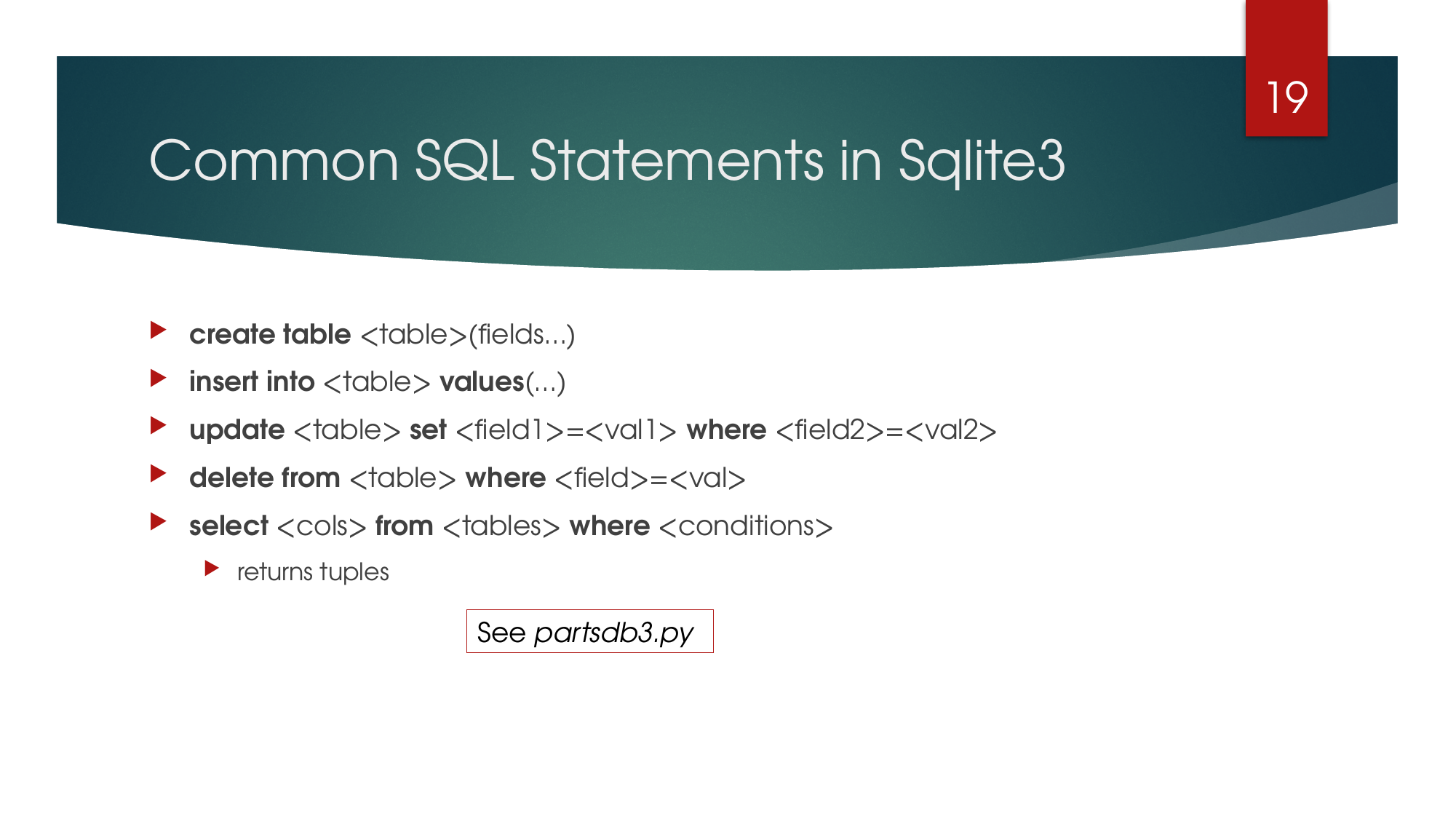

19
# Common SQL Statements in Sqlite3
create table <table>(fields…)
insert into <table> values(…)
update <table> set <field1>=<val1> where <field2>=<val2>
delete from <table> where <field>=<val>
select <cols> from <tables> where <conditions>
returns tuples
See partsdb3.py